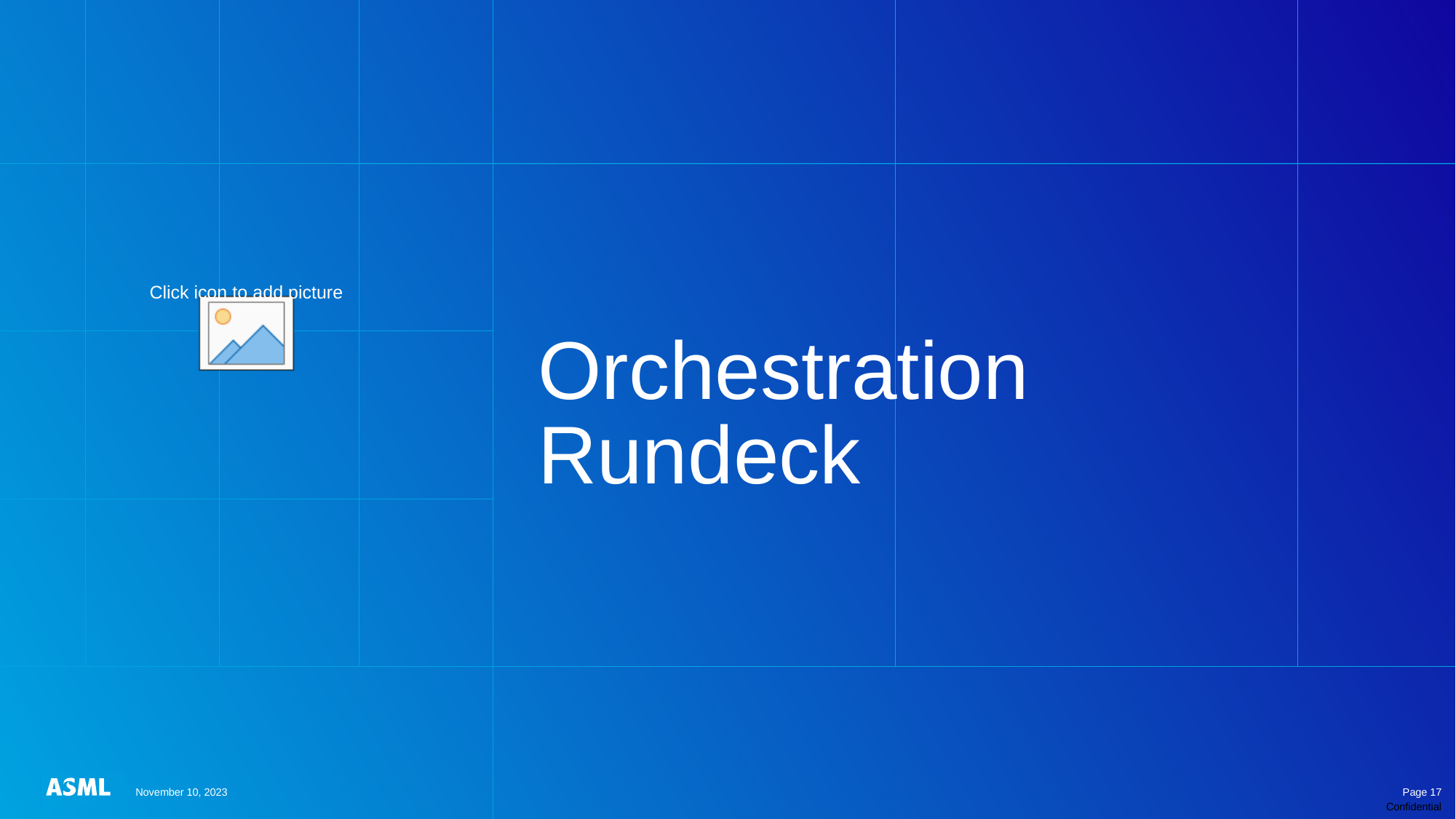

#
Orchestration
Rundeck
November 10, 2023
Page 17